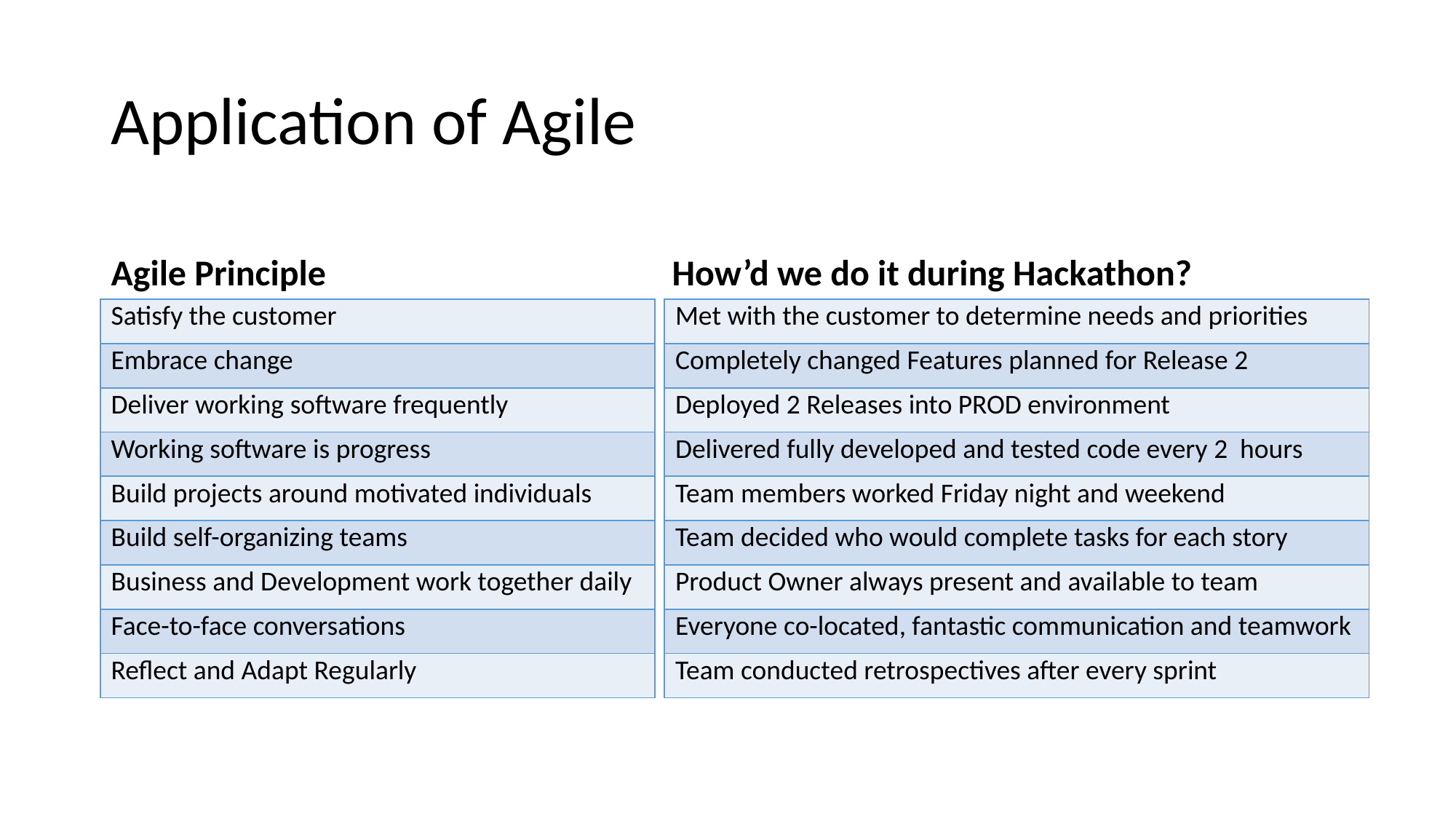

# Application of Agile
Agile Principle
How’d we do it during Hackathon?
| Satisfy the customer |
| --- |
| Embrace change |
| Deliver working software frequently |
| Working software is progress |
| Build projects around motivated individuals |
| Build self-organizing teams |
| Business and Development work together daily |
| Face-to-face conversations |
| Reflect and Adapt Regularly |
| Met with the customer to determine needs and priorities |
| --- |
| Completely changed Features planned for Release 2 |
| Deployed 2 Releases into PROD environment |
| Delivered fully developed and tested code every 2 hours |
| Team members worked Friday night and weekend |
| Team decided who would complete tasks for each story |
| Product Owner always present and available to team |
| Everyone co-located, fantastic communication and teamwork |
| Team conducted retrospectives after every sprint |